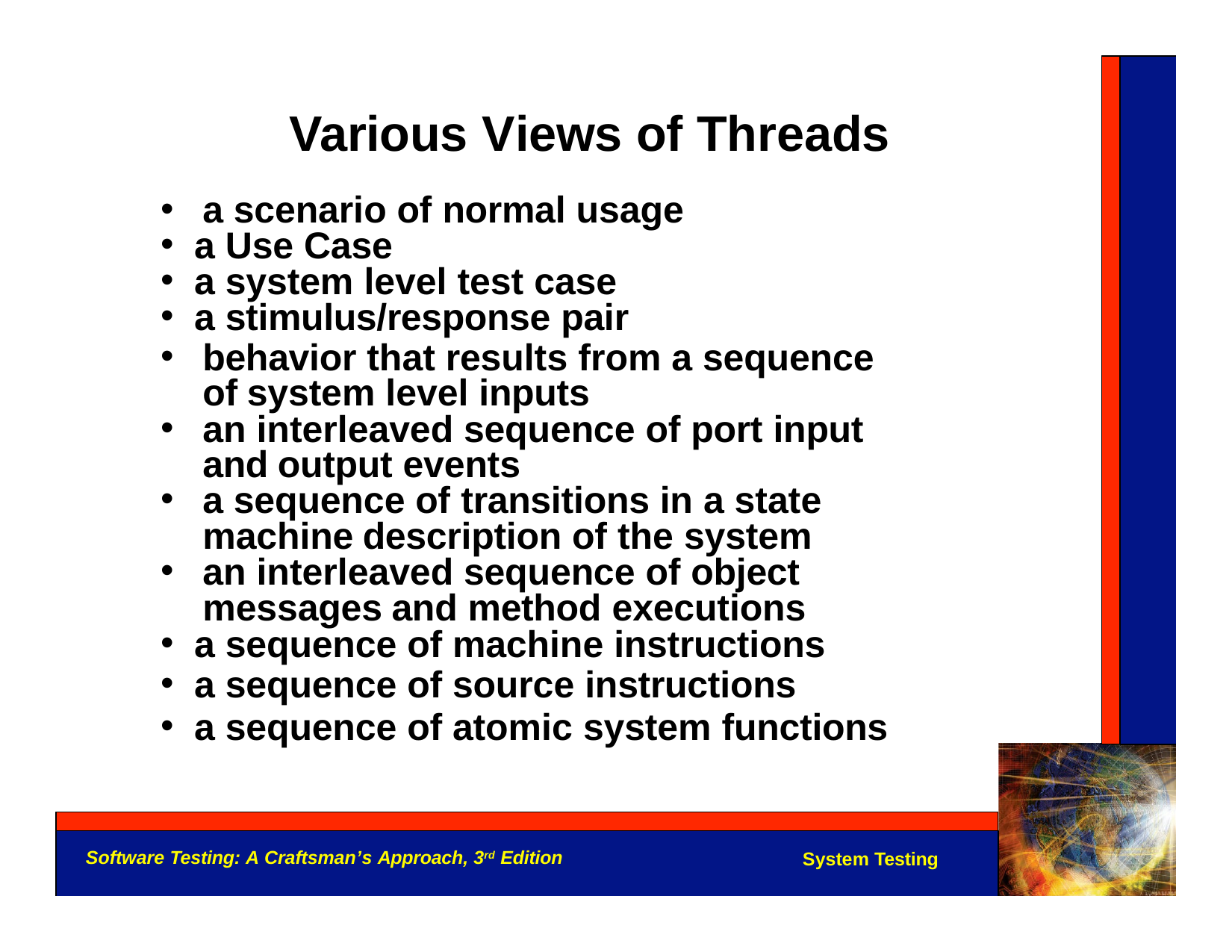

# Various Views of Threads
a scenario of normal usage
a Use Case
a system level test case
a stimulus/response pair
behavior that results from a sequence of system level inputs
an interleaved sequence of port input and output events
a sequence of transitions in a state machine description of the system
an interleaved sequence of object messages and method executions
a sequence of machine instructions
a sequence of source instructions
a sequence of atomic system functions
Software Testing: A Craftsman’s Approach, 3rd  Edition
System Testing